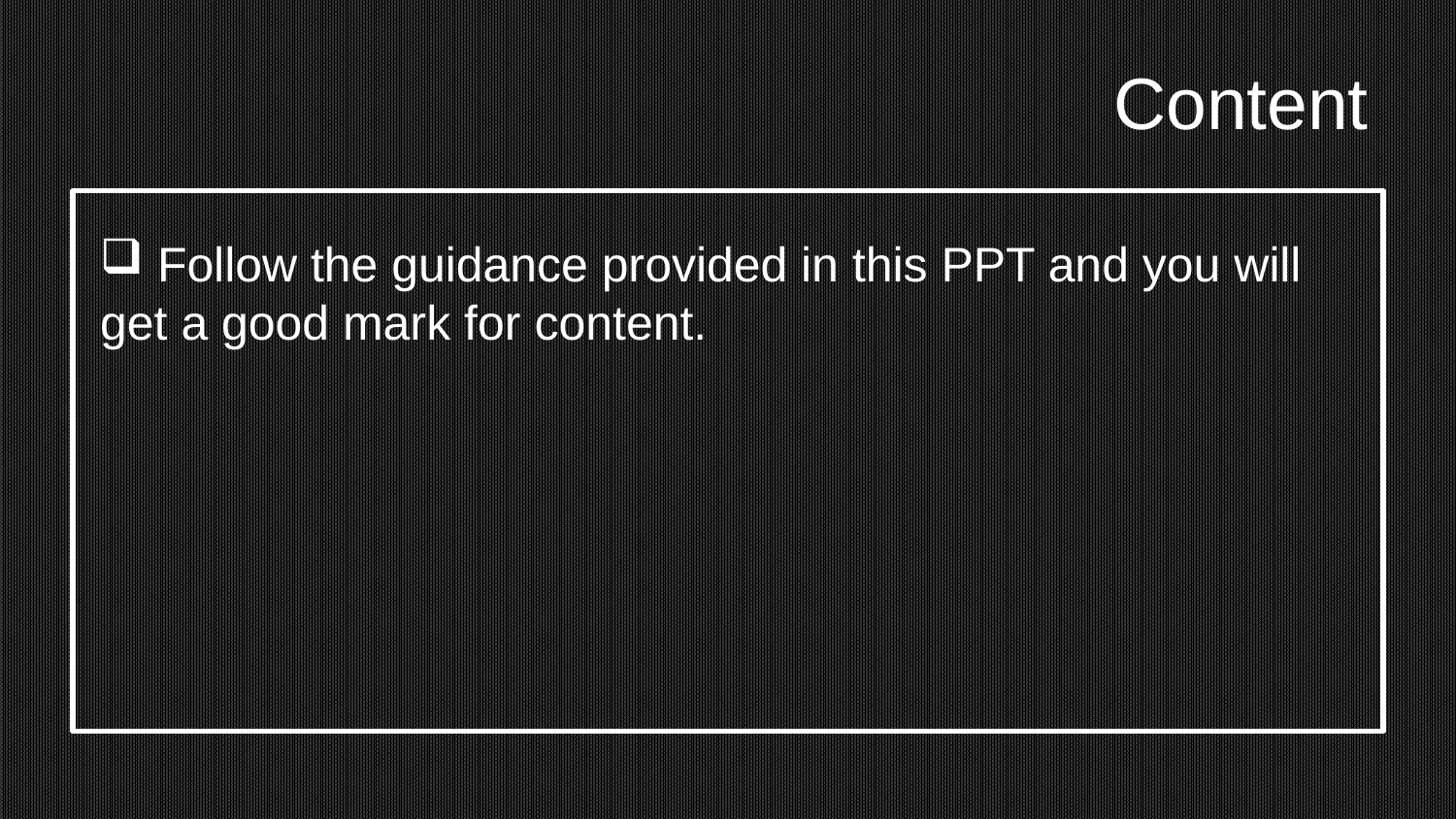

# Content

 Follow the guidance provided in this PPT and you will get a good mark for content.